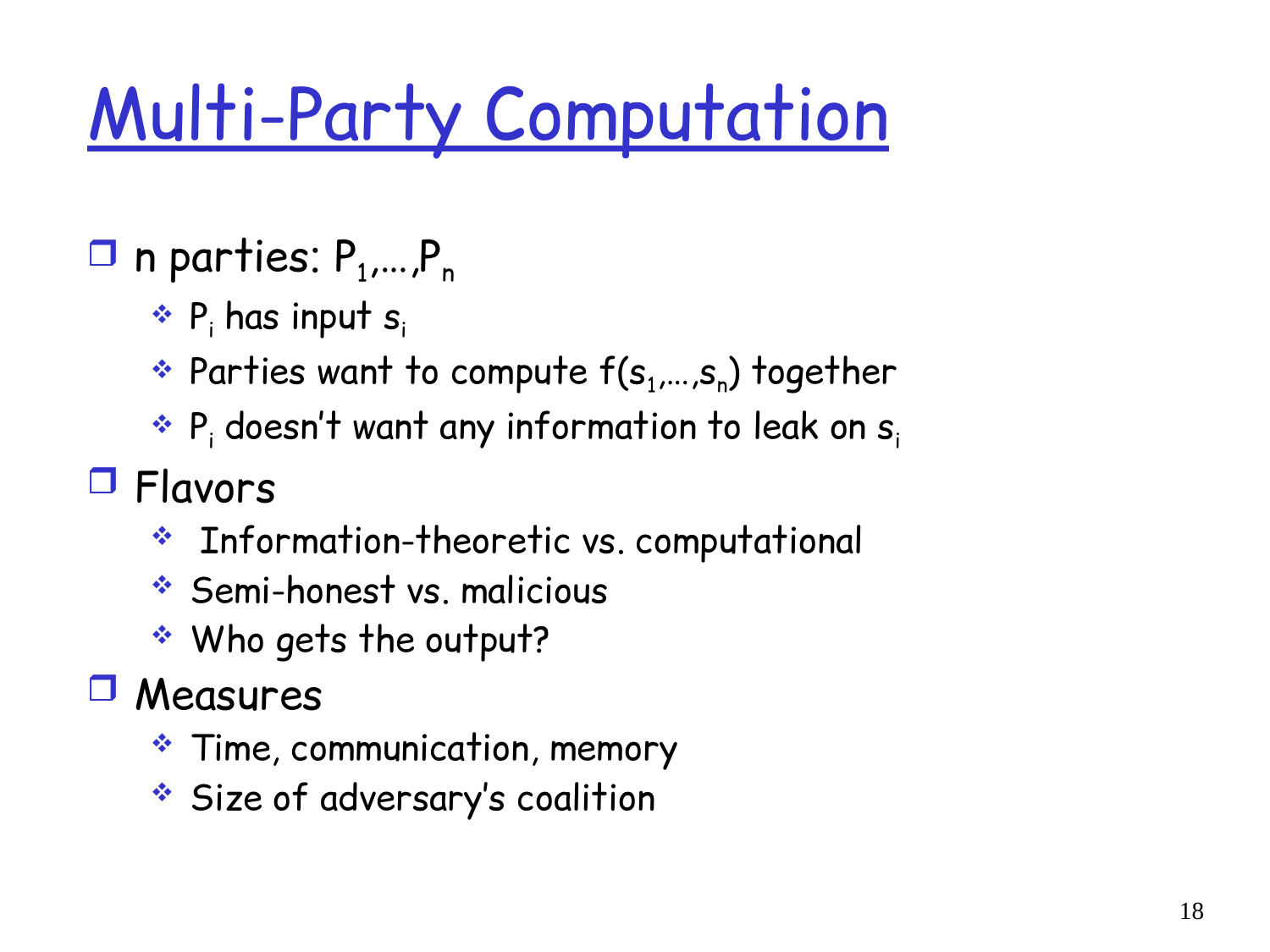

# Multi-Party Computation
n parties: P1,…,Pn
Pi has input si
Parties want to compute f(s1,…,sn) together
Pi doesn’t want any information to leak on si
Flavors
 Information-theoretic vs. computational
Semi-honest vs. malicious
Who gets the output?
Measures
Time, communication, memory
Size of adversary’s coalition
18